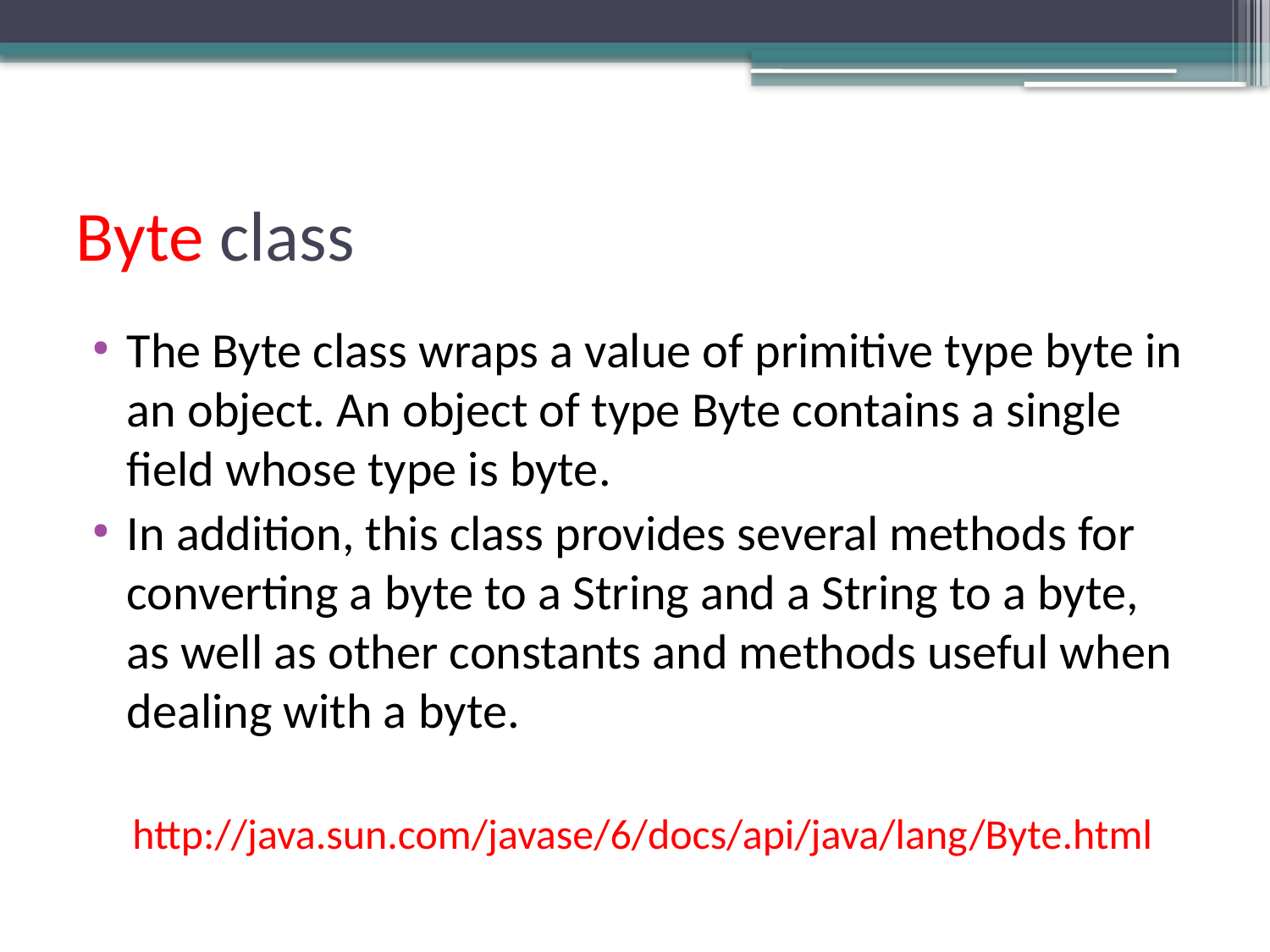

# Byte class
The Byte class wraps a value of primitive type byte in an object. An object of type Byte contains a single field whose type is byte.
In addition, this class provides several methods for converting a byte to a String and a String to a byte, as well as other constants and methods useful when dealing with a byte.

http://java.sun.com/javase/6/docs/api/java/lang/Byte.html